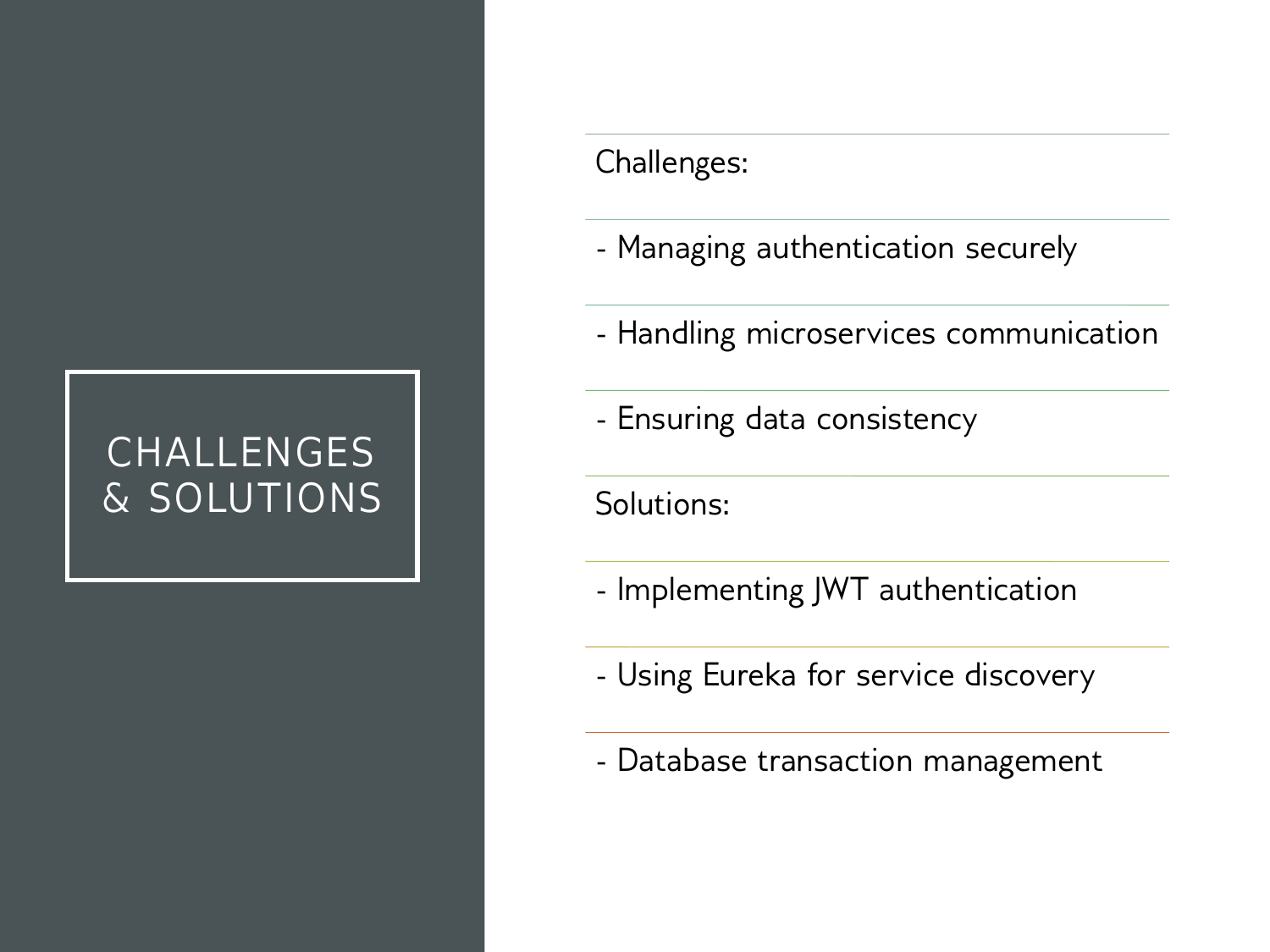

Challenges:
- Managing authentication securely
- Handling microservices communication
- Ensuring data consistency
Solutions:
- Implementing JWT authentication
- Using Eureka for service discovery
- Database transaction management
# Challenges & Solutions